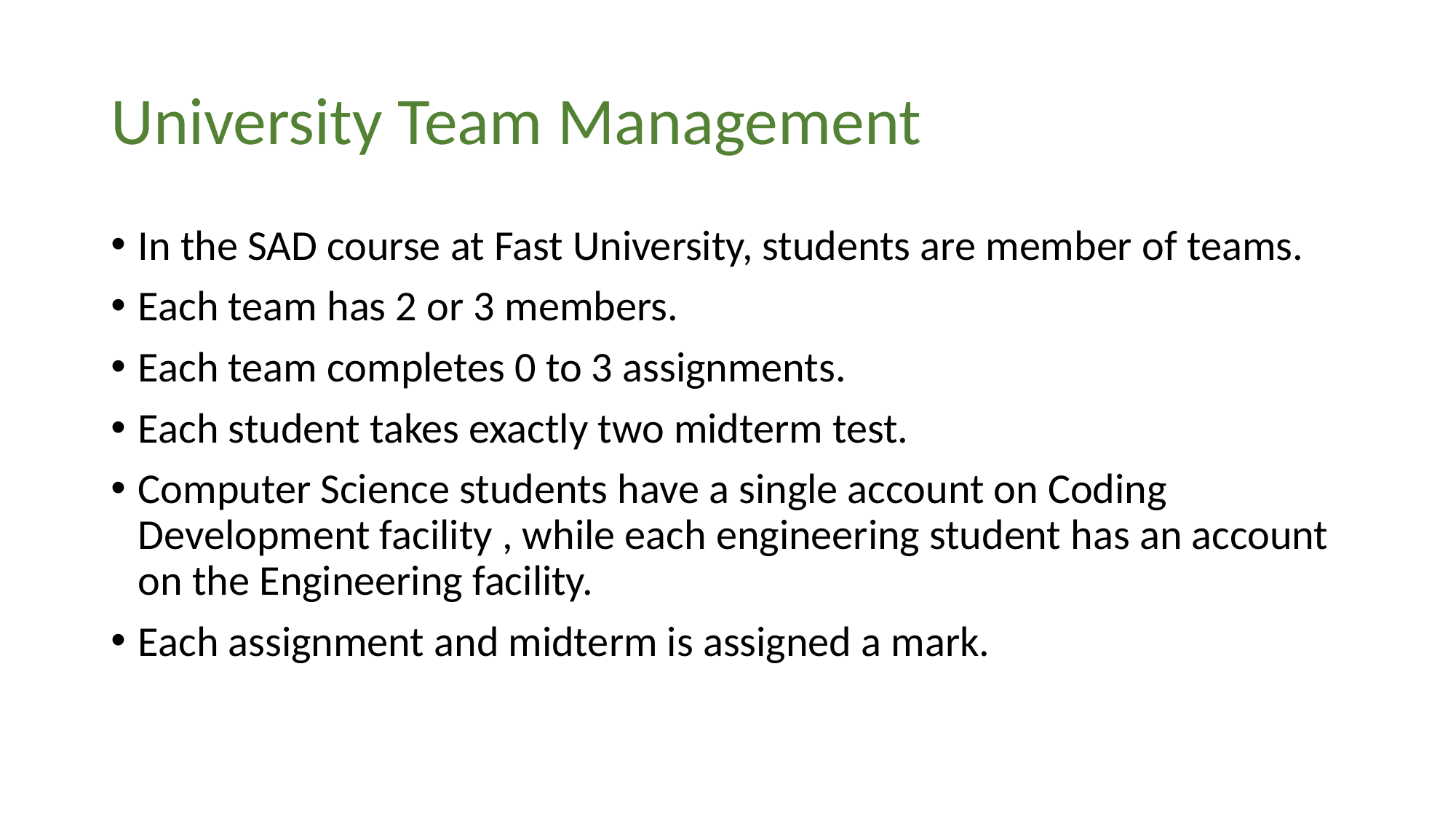

# University Team Management
In the SAD course at Fast University, students are member of teams.
Each team has 2 or 3 members.
Each team completes 0 to 3 assignments.
Each student takes exactly two midterm test.
Computer Science students have a single account on Coding Development facility , while each engineering student has an account on the Engineering facility.
Each assignment and midterm is assigned a mark.